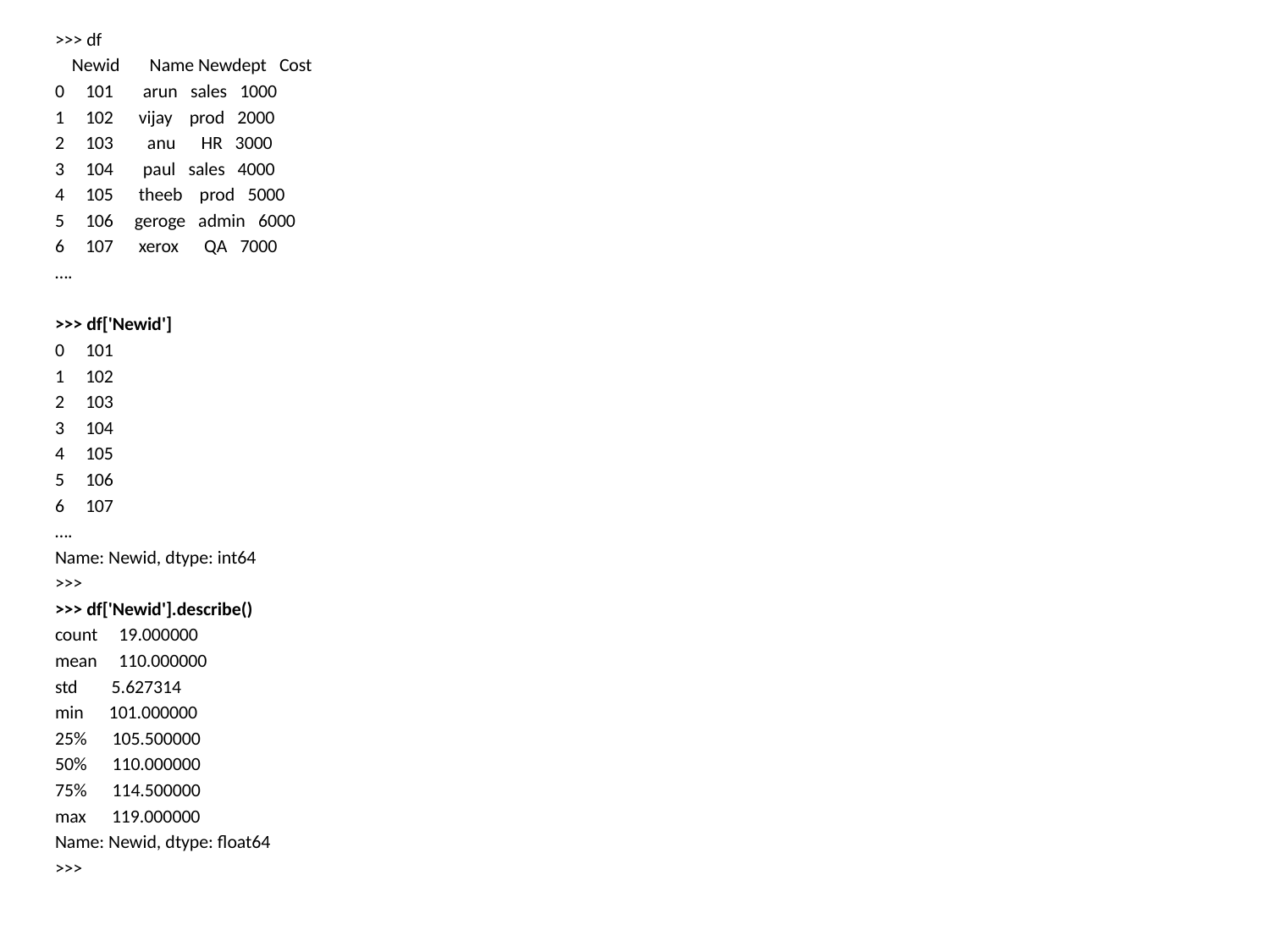

>>> df
    Newid       Name Newdept   Cost
0     101       arun   sales   1000
1     102      vijay    prod   2000
2     103        anu      HR   3000
3     104       paul   sales   4000
4     105      theeb    prod   5000
5     106     geroge   admin   6000
6     107      xerox      QA   7000
….

>>> df['Newid']
0     101
1     102
2     103
3     104
4     105
5     106
6     107
….
Name: Newid, dtype: int64
>>>
>>> df['Newid'].describe()
count     19.000000
mean     110.000000
std        5.627314
min      101.000000
25%      105.500000
50%      110.000000
75%      114.500000
max      119.000000
Name: Newid, dtype: float64
>>>